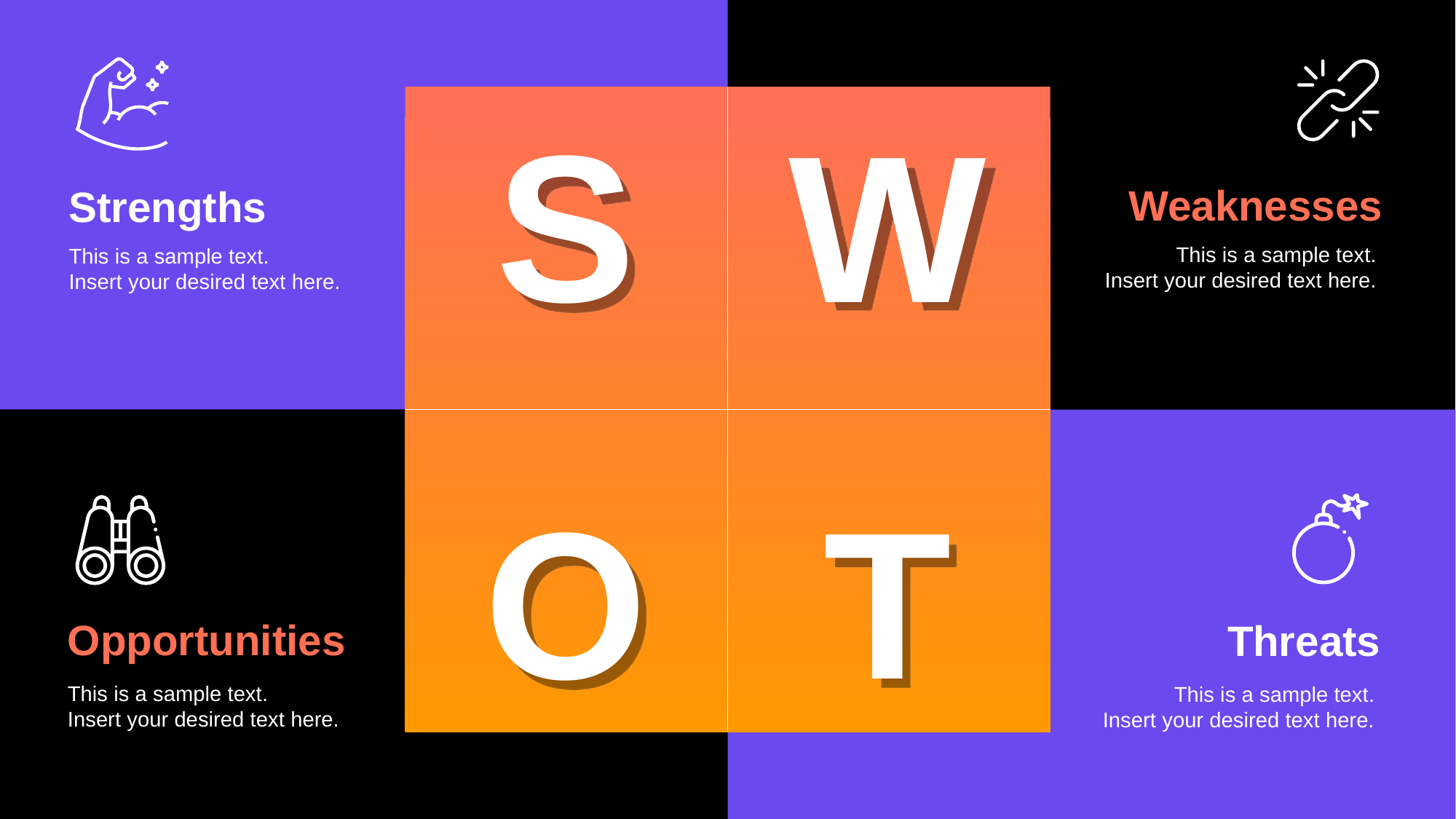

S
W
Weaknesses
Strengths
This is a sample text.
Insert your desired text here.
This is a sample text.
Insert your desired text here.
T
O

Opportunities
Threats
This is a sample text.
Insert your desired text here.
This is a sample text.
Insert your desired text here.